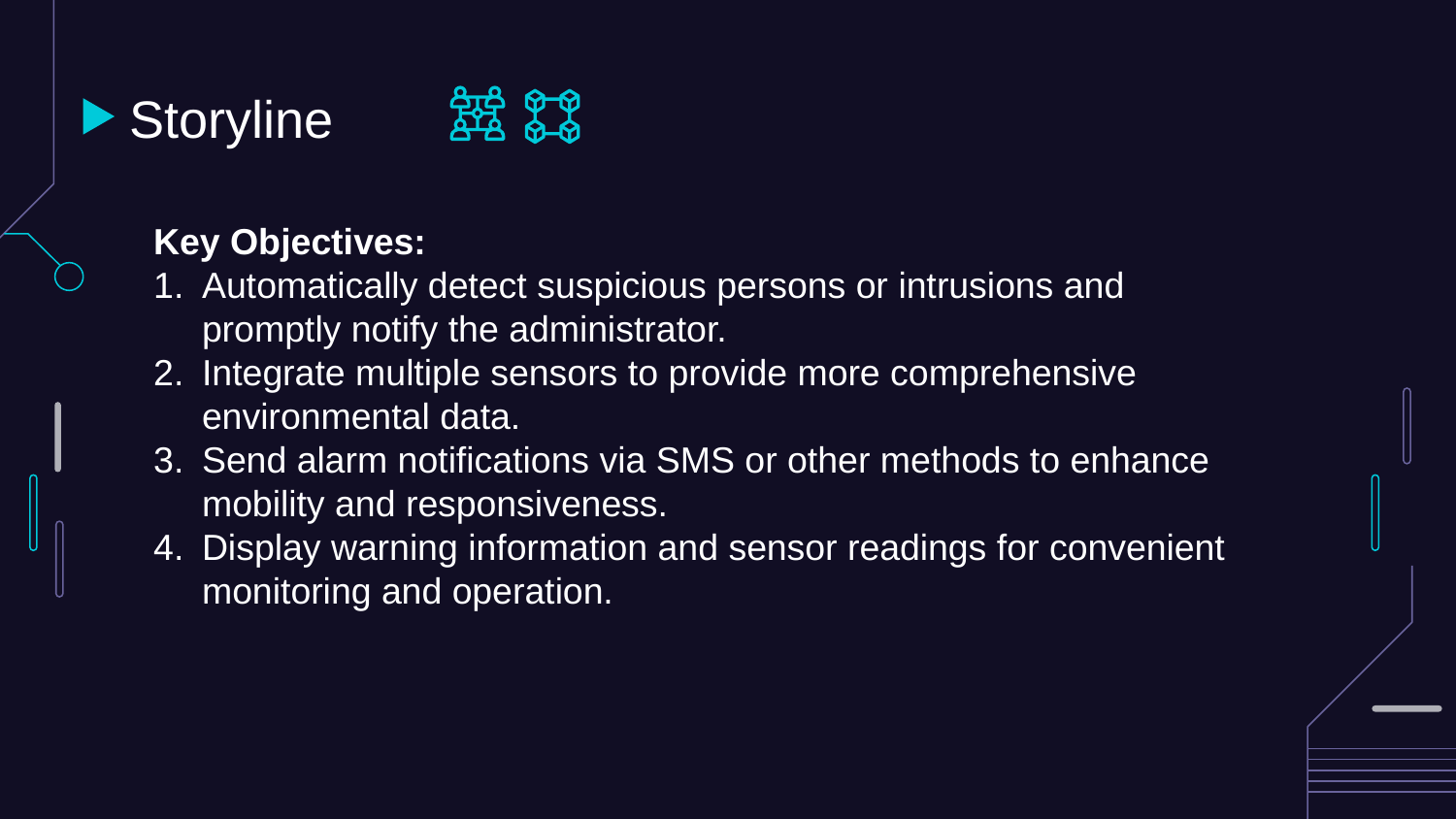

# Storyline

Key Objectives:
Automatically detect suspicious persons or intrusions and promptly notify the administrator.
Integrate multiple sensors to provide more comprehensive environmental data.
Send alarm notifications via SMS or other methods to enhance mobility and responsiveness.
Display warning information and sensor readings for convenient monitoring and operation.